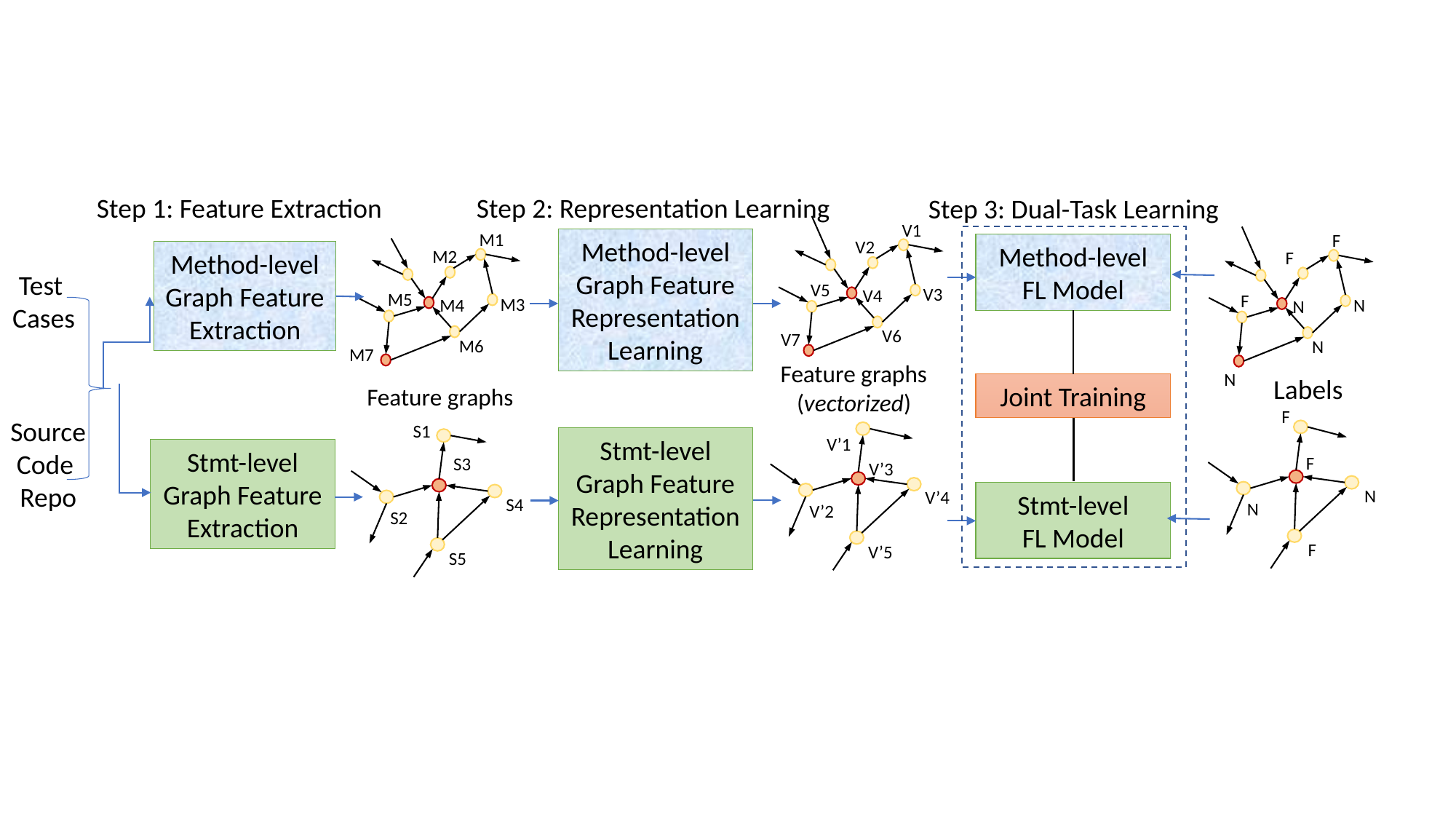

Step 2: Representation Learning
Step 1: Feature Extraction
Step 3: Dual-Task Learning
V1

V2

V5
V3
V4
V6
V7
M1

M2

M5
M3
M4
M6
M7
F

F

F
N
N
N
N

Method-level
Graph Feature Representation Learning
Method-level
FL Model
Method-level
Graph Feature Extraction
Test
Cases

Feature graphs
(vectorized)
Labels
Joint Training
Feature graphs
F

F
N
N
F
Source
Code
Repo
S1

S3
S4
S2
S5

V’1
V’3
V’4
V’2
V’5
Stmt-level
Graph Feature Representation Learning
Stmt-level
Graph Feature Extraction
Stmt-level
FL Model